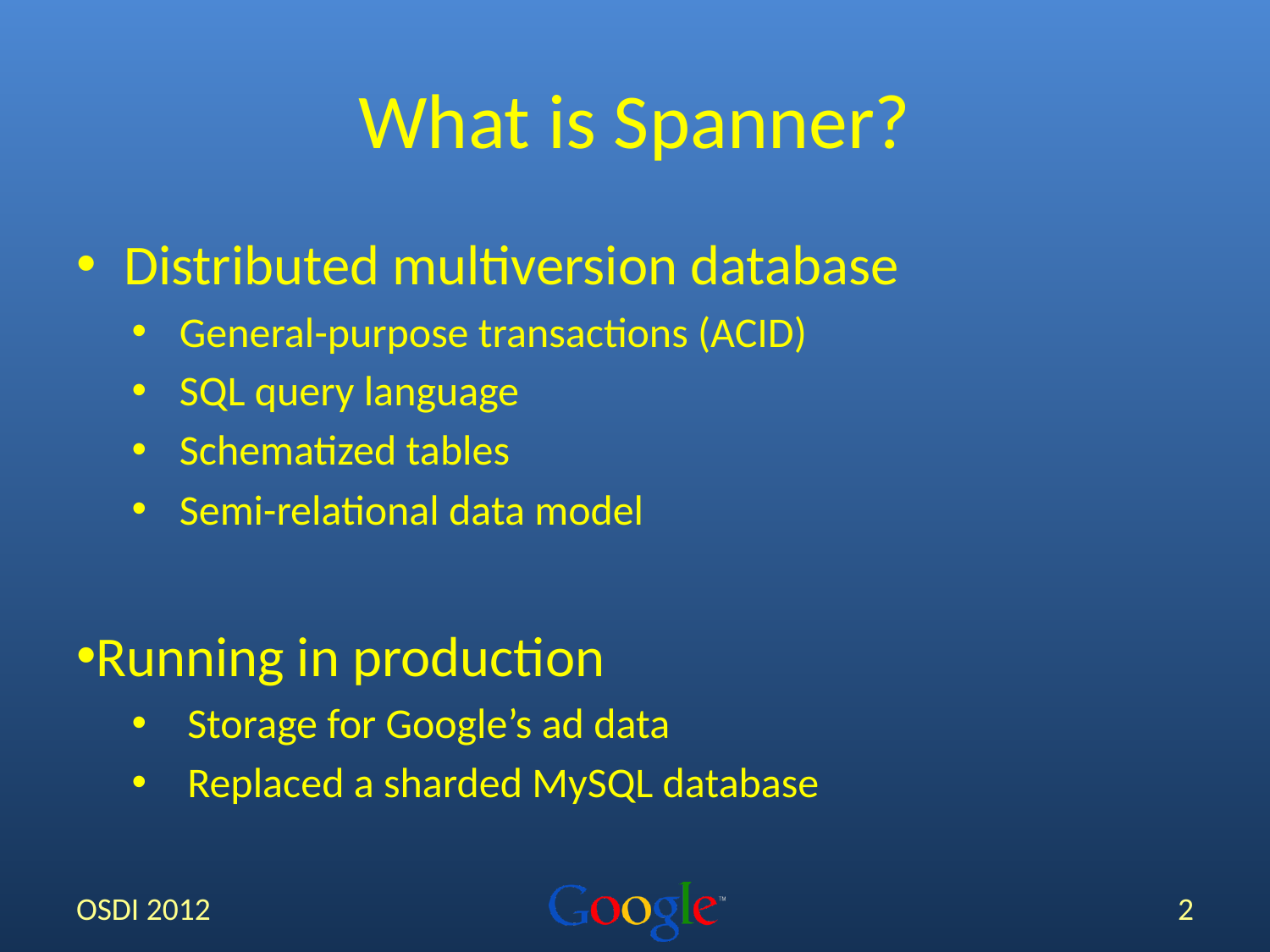

# What is Spanner?
Distributed multiversion database
General-purpose transactions (ACID)
SQL query language
Schematized tables
Semi-relational data model

Running in production
Storage for Google’s ad data
Replaced a sharded MySQL database

OSDI 2012
2